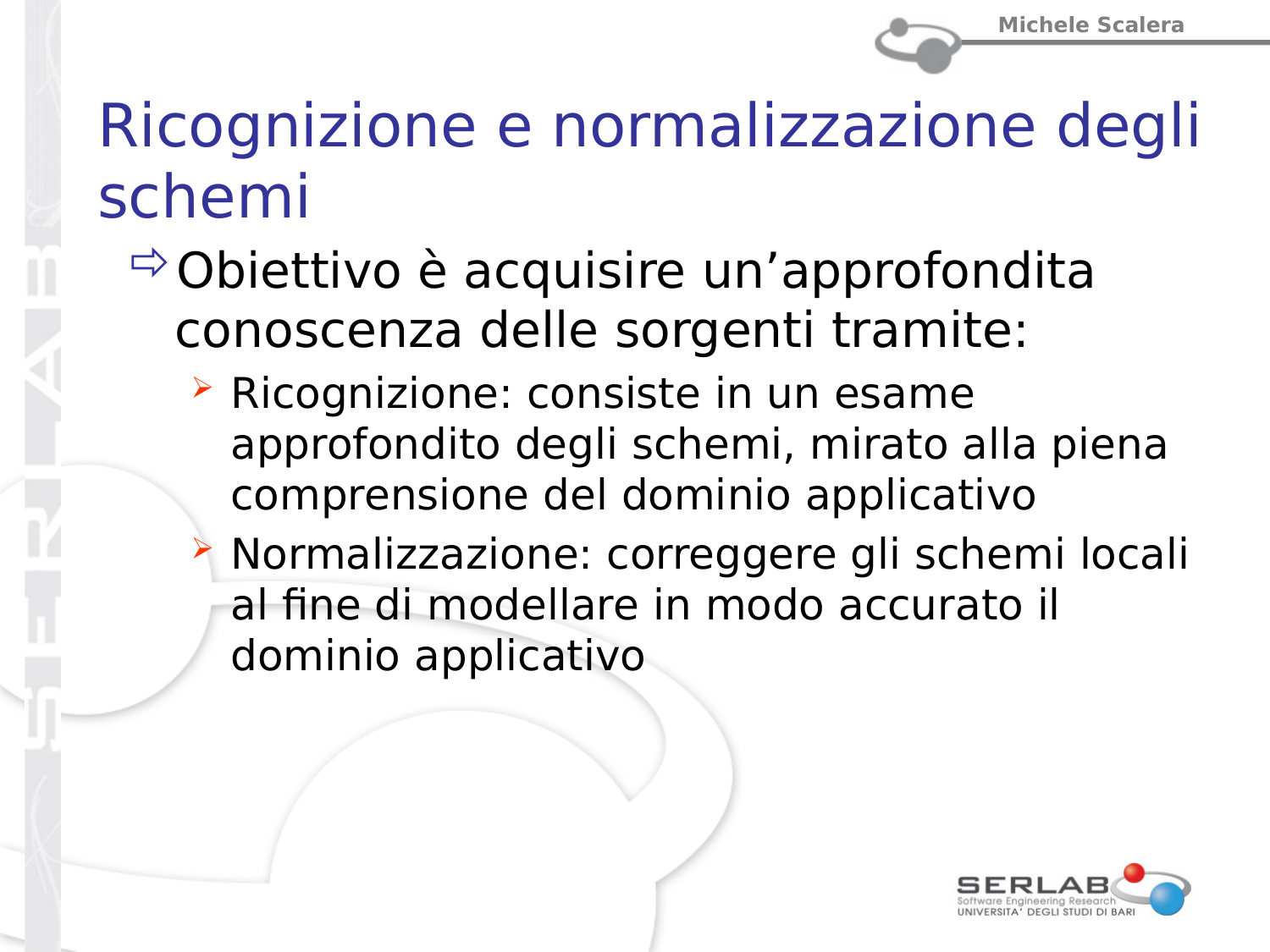

# Ricognizione e normalizzazione degli schemi
Obiettivo è acquisire un’approfondita conoscenza delle sorgenti tramite:
Ricognizione: consiste in un esame approfondito degli schemi, mirato alla piena comprensione del dominio applicativo
Normalizzazione: correggere gli schemi locali al fine di modellare in modo accurato il dominio applicativo
Prof. Michele Scalera